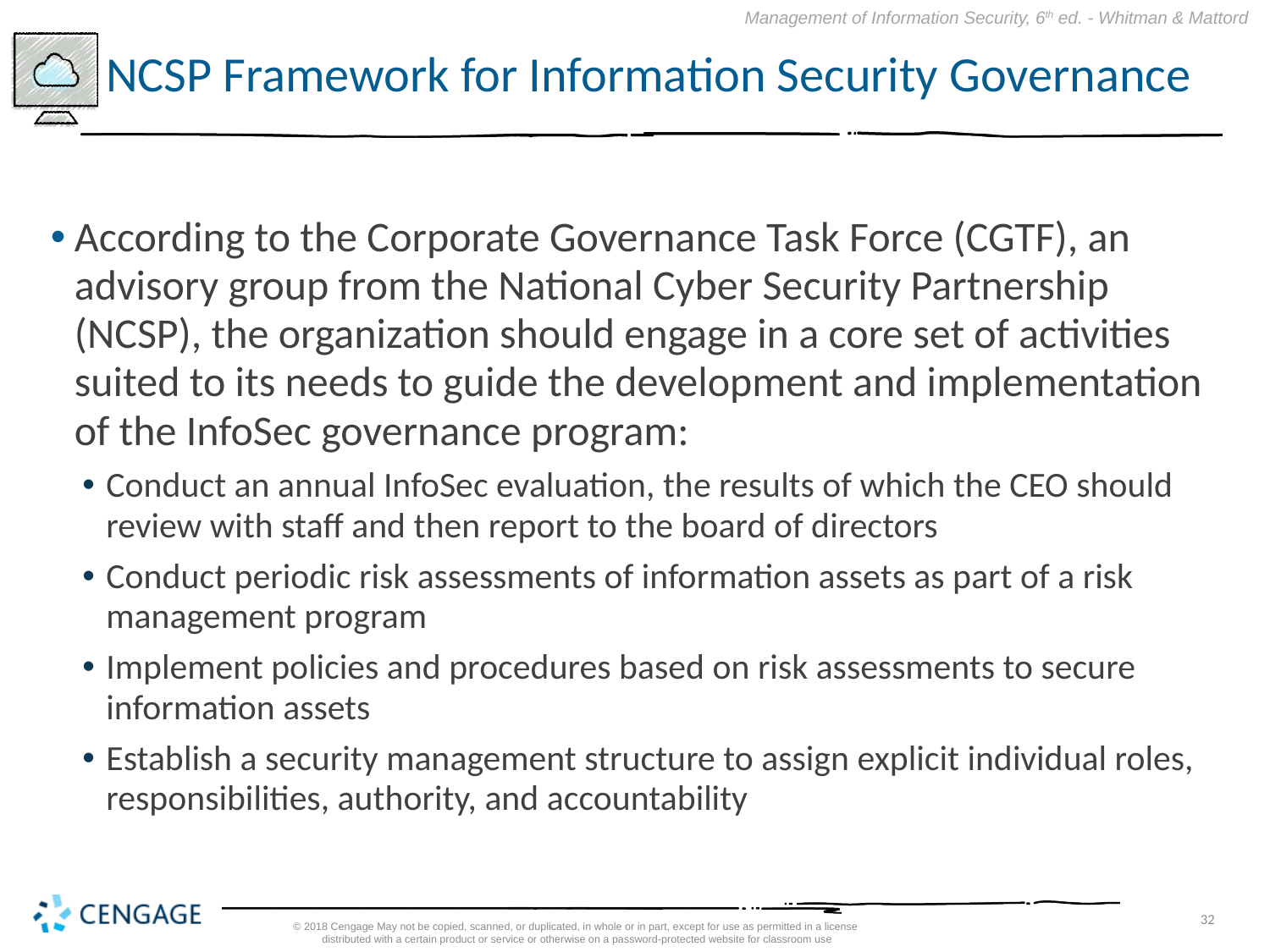

# NCSP Framework for Information Security Governance
According to the Corporate Governance Task Force (CGTF), an advisory group from the National Cyber Security Partnership (NCSP), the organization should engage in a core set of activities suited to its needs to guide the development and implementation of the InfoSec governance program:
Conduct an annual InfoSec evaluation, the results of which the CEO should review with staff and then report to the board of directors
Conduct periodic risk assessments of information assets as part of a risk management program
Implement policies and procedures based on risk assessments to secure information assets
Establish a security management structure to assign explicit individual roles, responsibilities, authority, and accountability